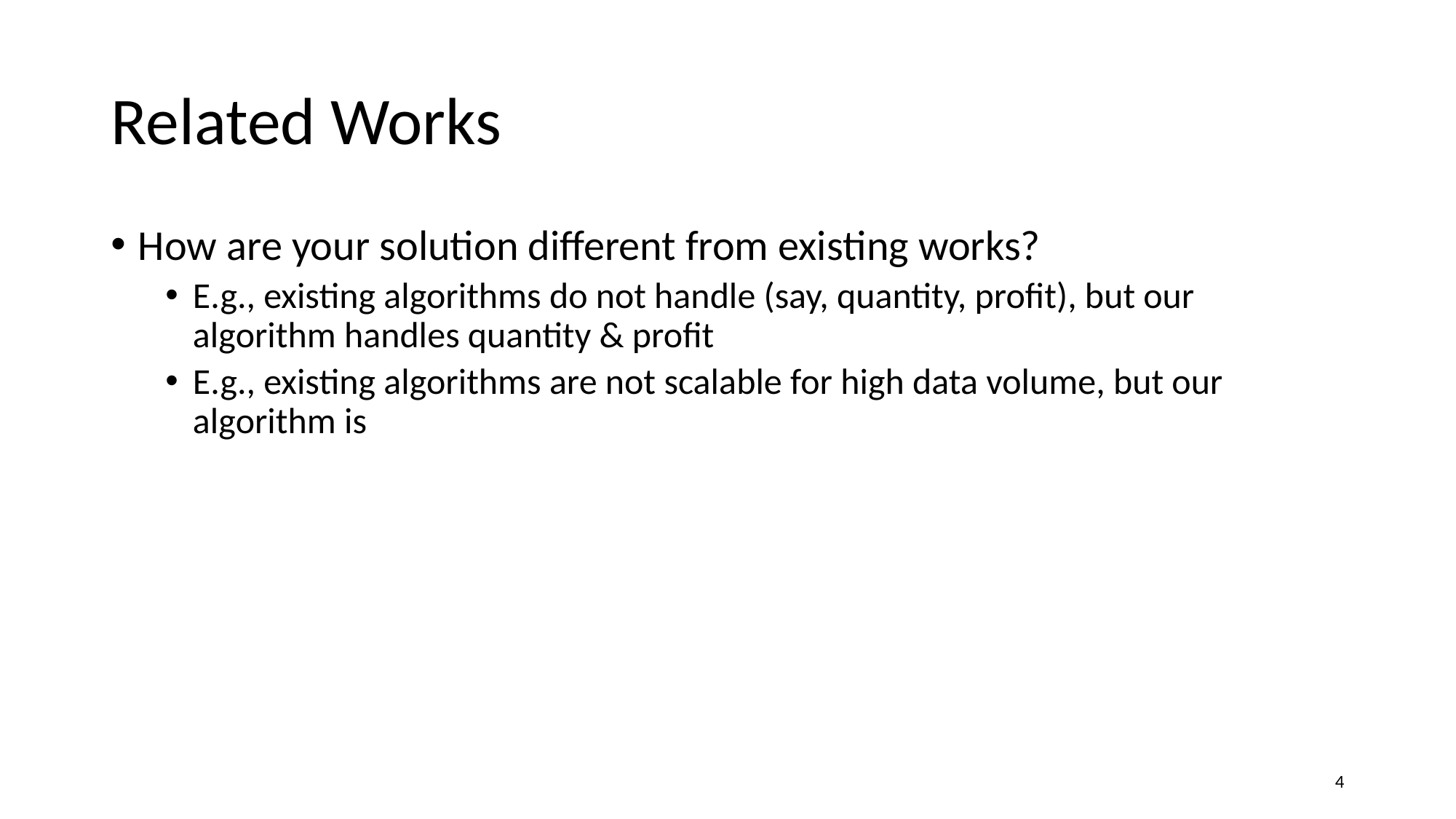

# Related Works
How are your solution different from existing works?
E.g., existing algorithms do not handle (say, quantity, profit), but our algorithm handles quantity & profit
E.g., existing algorithms are not scalable for high data volume, but our algorithm is

4